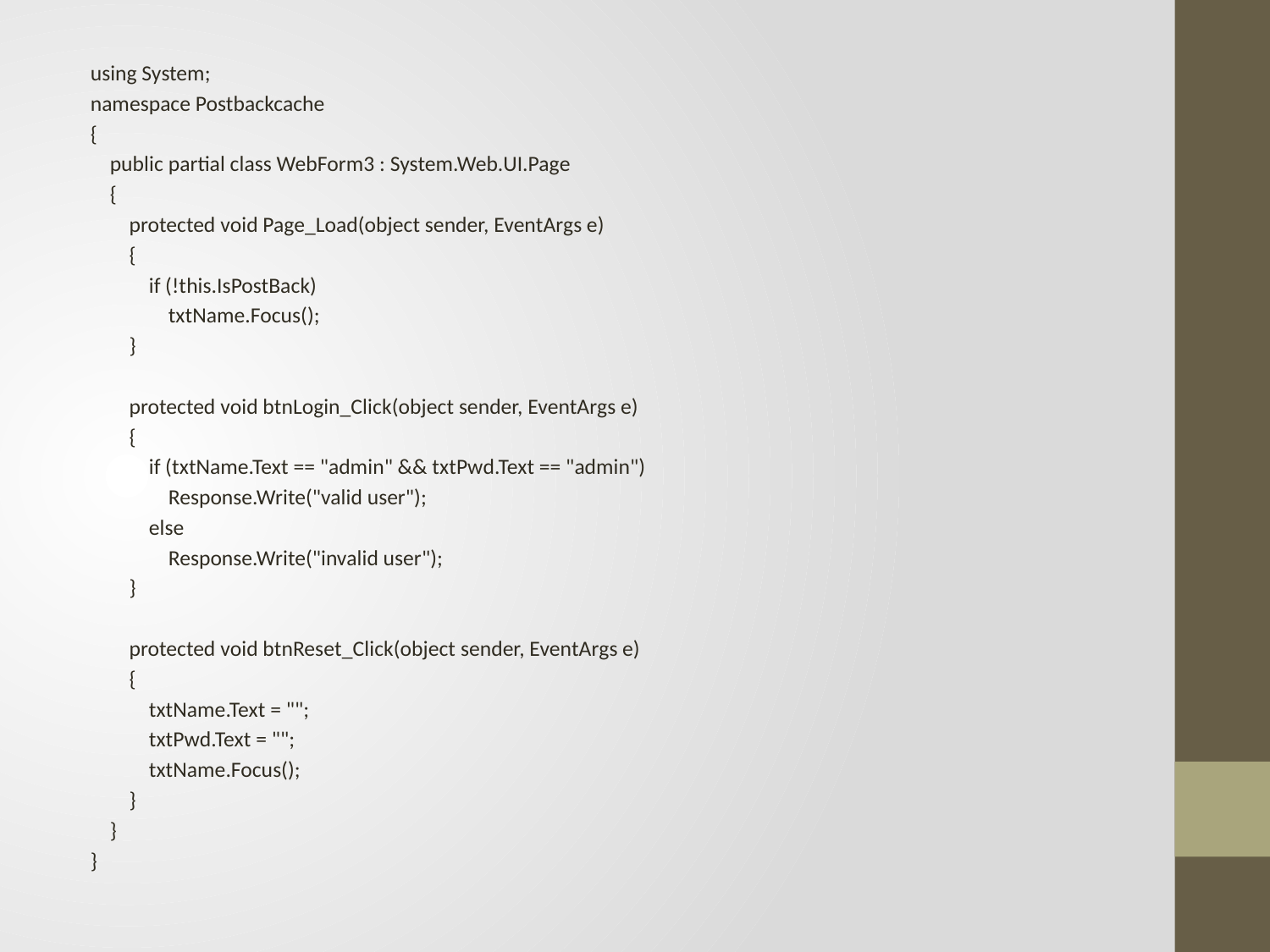

using System;
namespace Postbackcache
{
    public partial class WebForm3 : System.Web.UI.Page
    {
        protected void Page_Load(object sender, EventArgs e)
        {
            if (!this.IsPostBack)
                txtName.Focus();
        }

        protected void btnLogin_Click(object sender, EventArgs e)
        {
            if (txtName.Text == "admin" && txtPwd.Text == "admin")
                Response.Write("valid user");
            else
                Response.Write("invalid user");
        }

        protected void btnReset_Click(object sender, EventArgs e)
        {
            txtName.Text = "";
            txtPwd.Text = "";
            txtName.Focus();
        }
    }
}